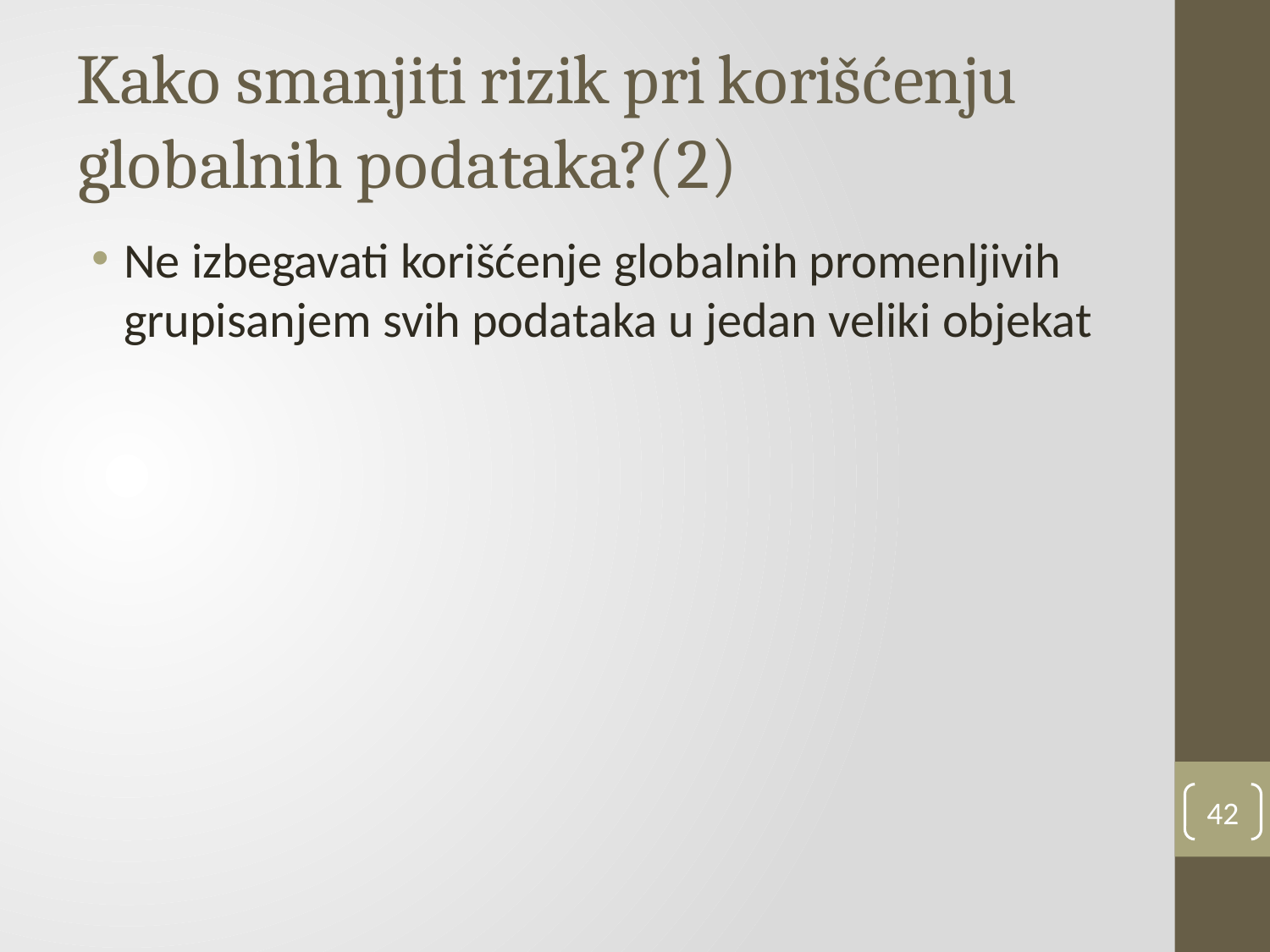

# Kako smanjiti rizik pri korišćenju globalnih podataka?(2)
Ne izbegavati korišćenje globalnih promenljivih grupisanjem svih podataka u jedan veliki objekat
42